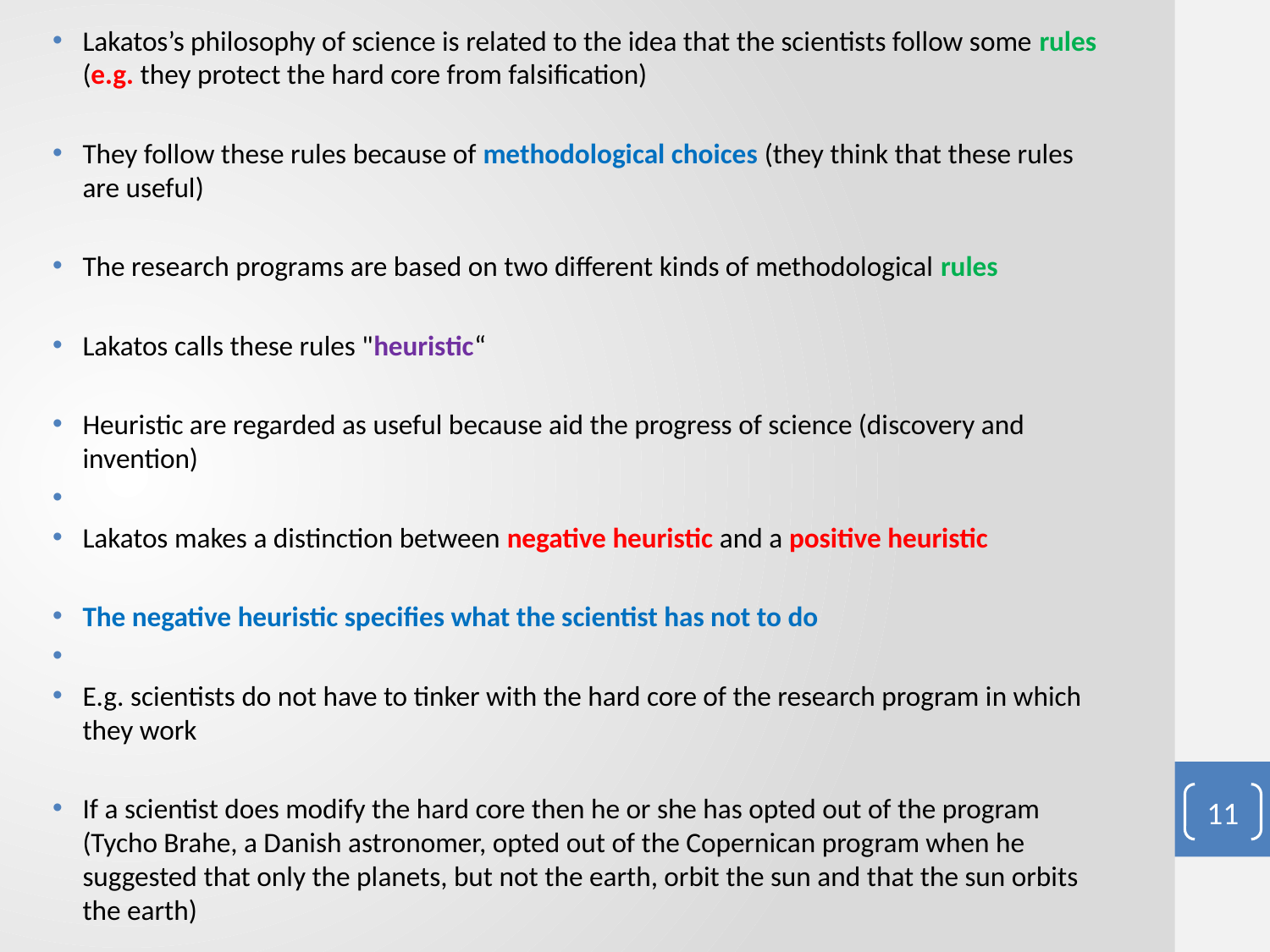

Lakatos’s philosophy of science is related to the idea that the scientists follow some rules (e.g. they protect the hard core from falsification)

They follow these rules because of methodological choices (they think that these rules are useful)

The research programs are based on two different kinds of methodological rules

Lakatos calls these rules "heuristic“

Heuristic are regarded as useful because aid the progress of science (discovery and invention)

Lakatos makes a distinction between negative heuristic and a positive heuristic

The negative heuristic specifies what the scientist has not to do

E.g. scientists do not have to tinker with the hard core of the research program in which they work

If a scientist does modify the hard core then he or she has opted out of the program (Tycho Brahe, a Danish astronomer, opted out of the Copernican program when he suggested that only the planets, but not the earth, orbit the sun and that the sun orbits the earth)

#
11